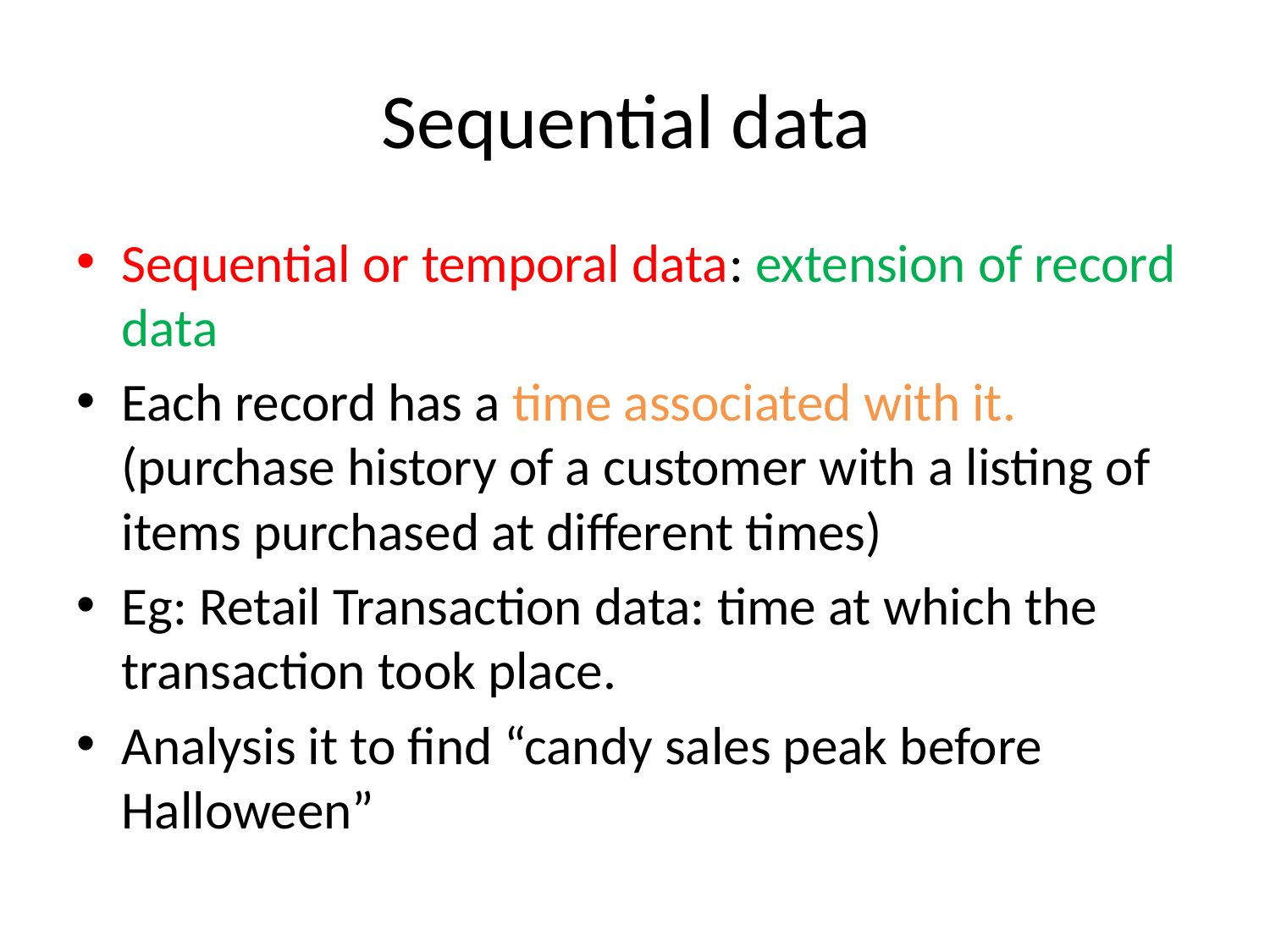

# Sequential data
Sequential or temporal data: extension of record data
Each record has a time associated with it.(purchase history of a customer with a listing of items purchased at different times)
Eg: Retail Transaction data: time at which the transaction took place.
Analysis it to find “candy sales peak before Halloween”